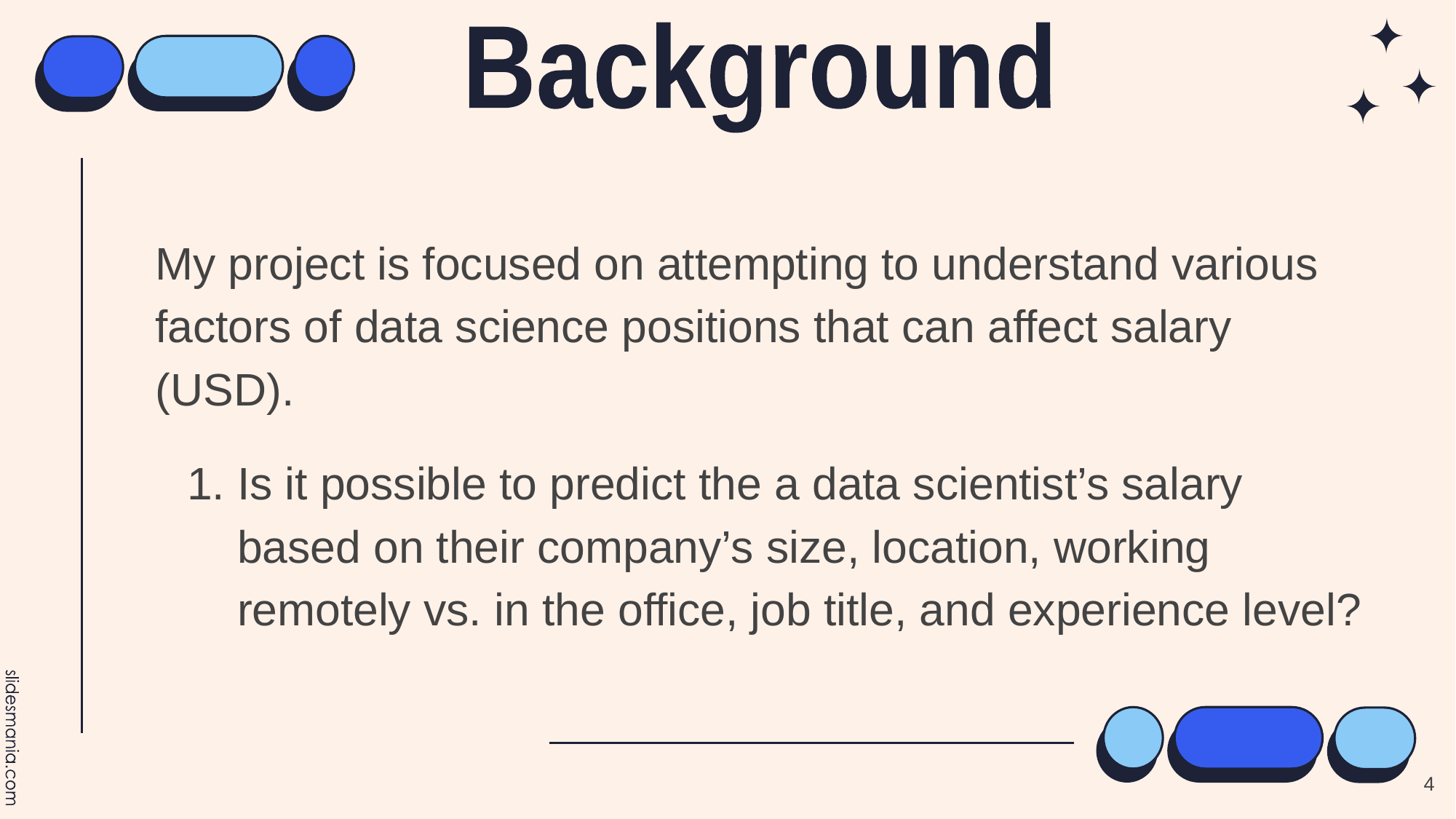

Background
My project is focused on attempting to understand various factors of data science positions that can affect salary (USD).
Is it possible to predict the a data scientist’s salary based on their company’s size, location, working remotely vs. in the office, job title, and experience level?
4